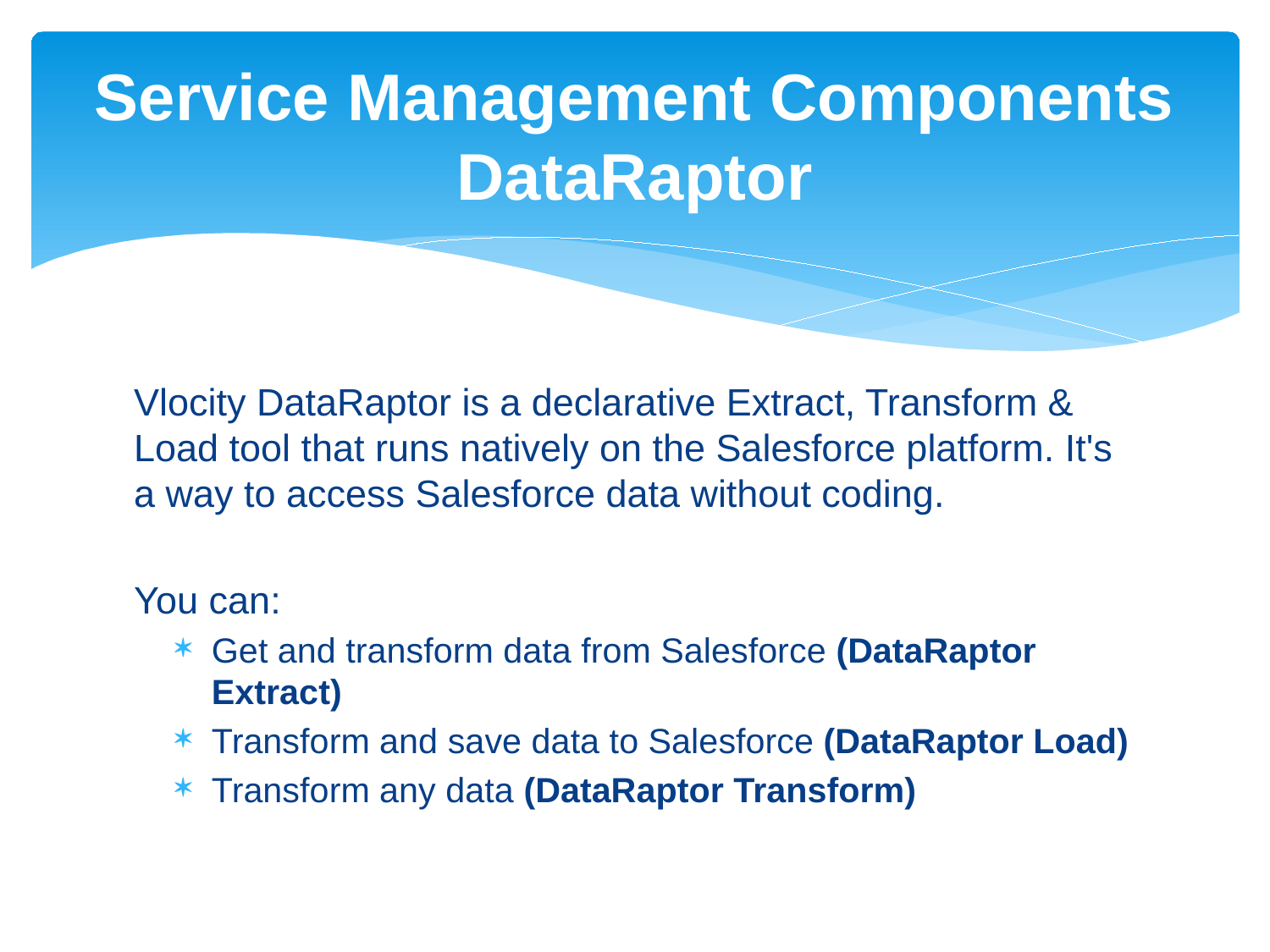

# Service Management Components DataRaptor
Vlocity DataRaptor is a declarative Extract, Transform & Load tool that runs natively on the Salesforce platform. It's a way to access Salesforce data without coding.

You can:
Get and transform data from Salesforce (DataRaptor Extract)
Transform and save data to Salesforce (DataRaptor Load)
Transform any data (DataRaptor Transform)